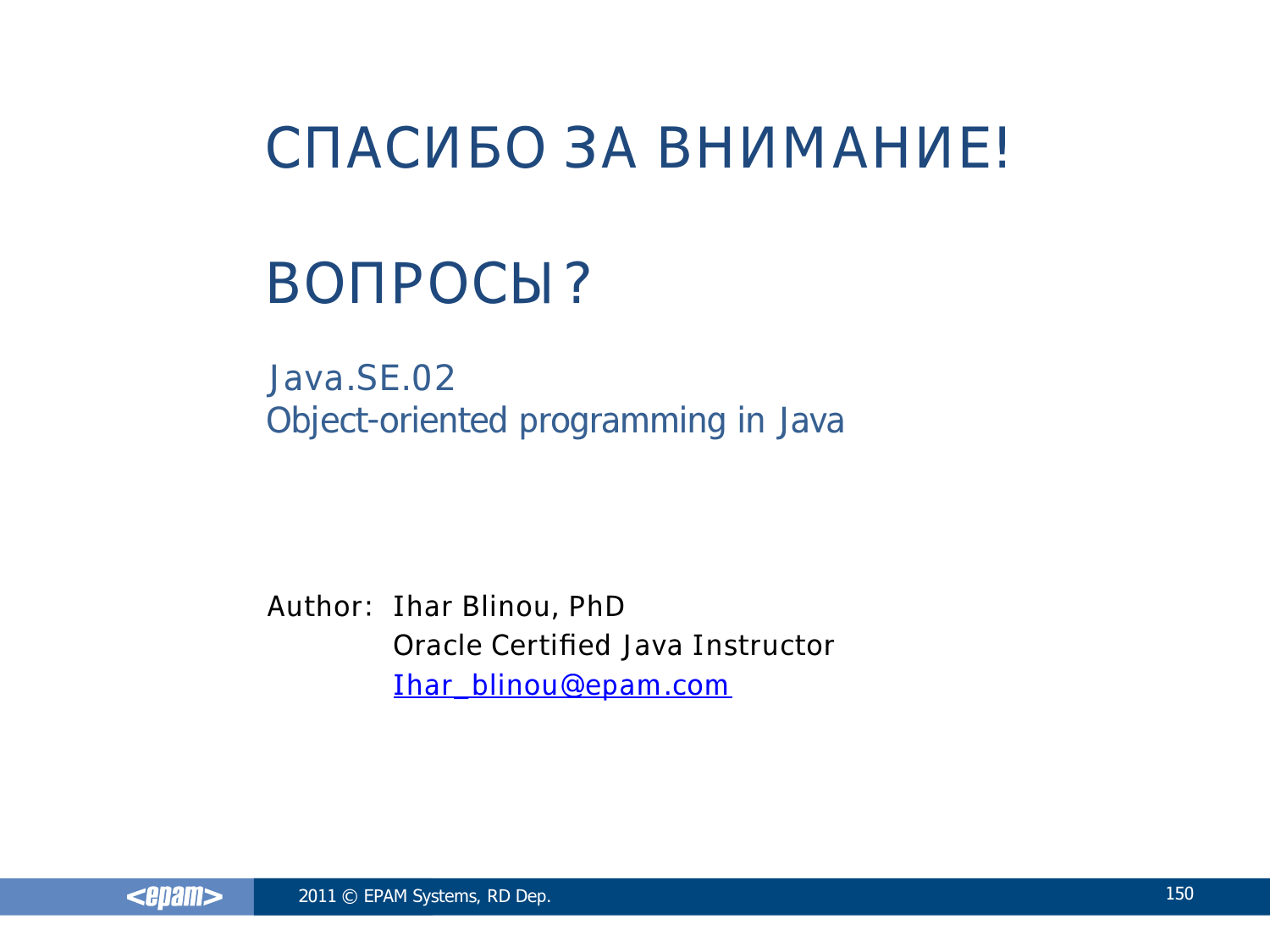

Java.SE.02
Object-oriented programming in Java
Ihar Blinou, PhD
Oracle Certified Java Instructor
Ihar_blinou@epam.com
150
2011 © EPAM Systems, RD Dep.